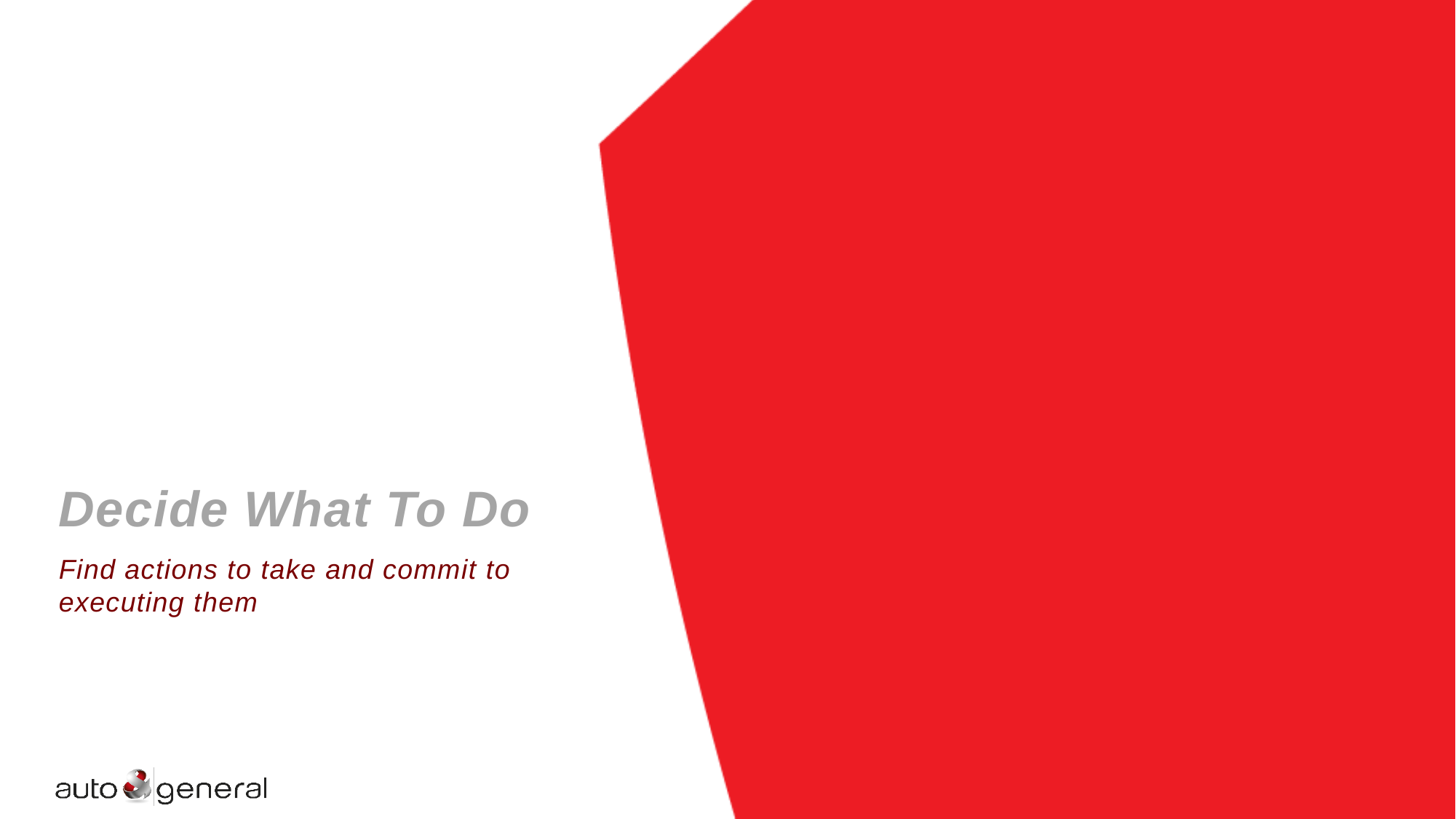

# Decide What To Do
Find actions to take and commit to executing them